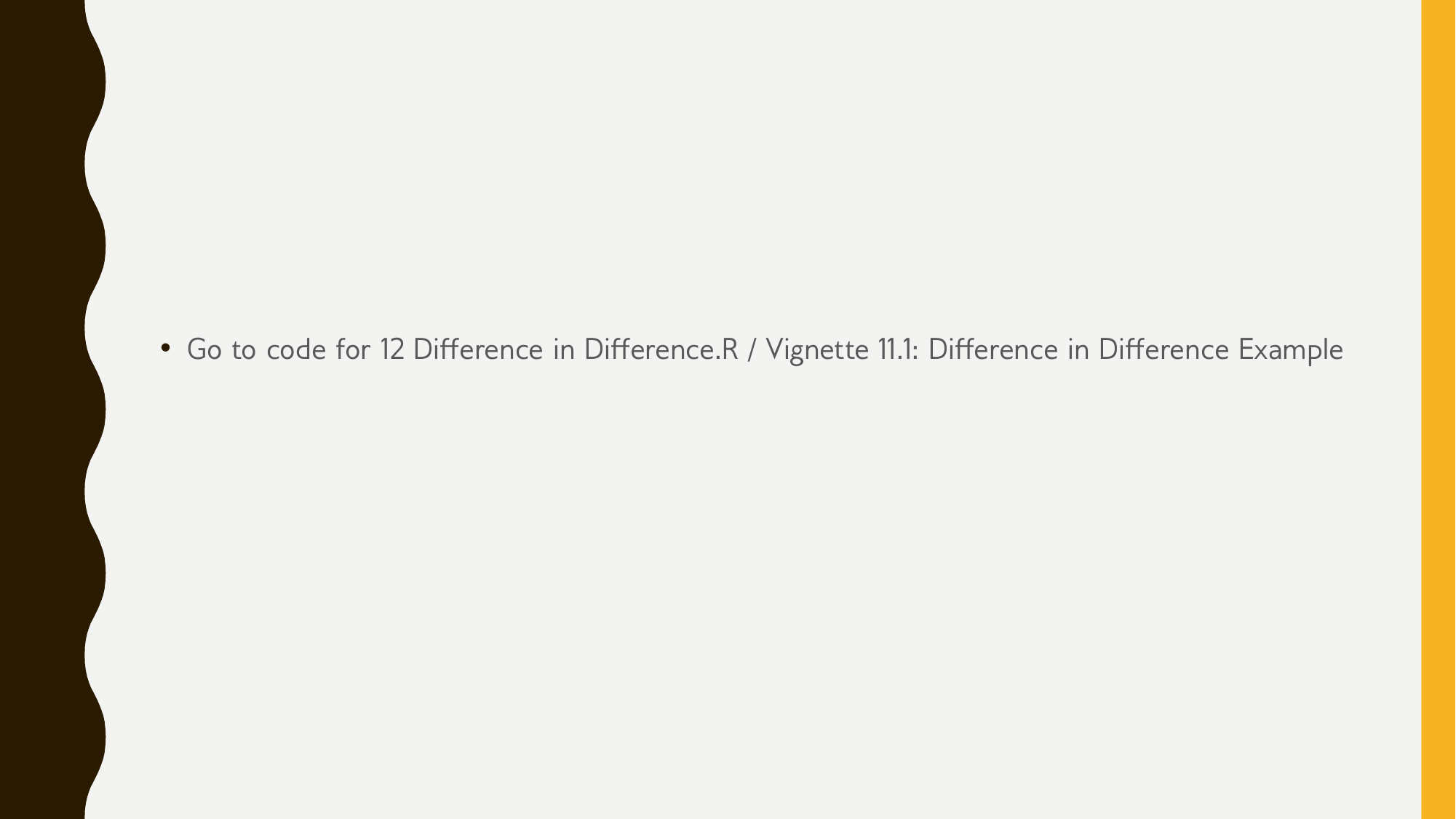

#

Go to code for 12 Difference in Difference.R / Vignette 11.1: Difference in Difference Example